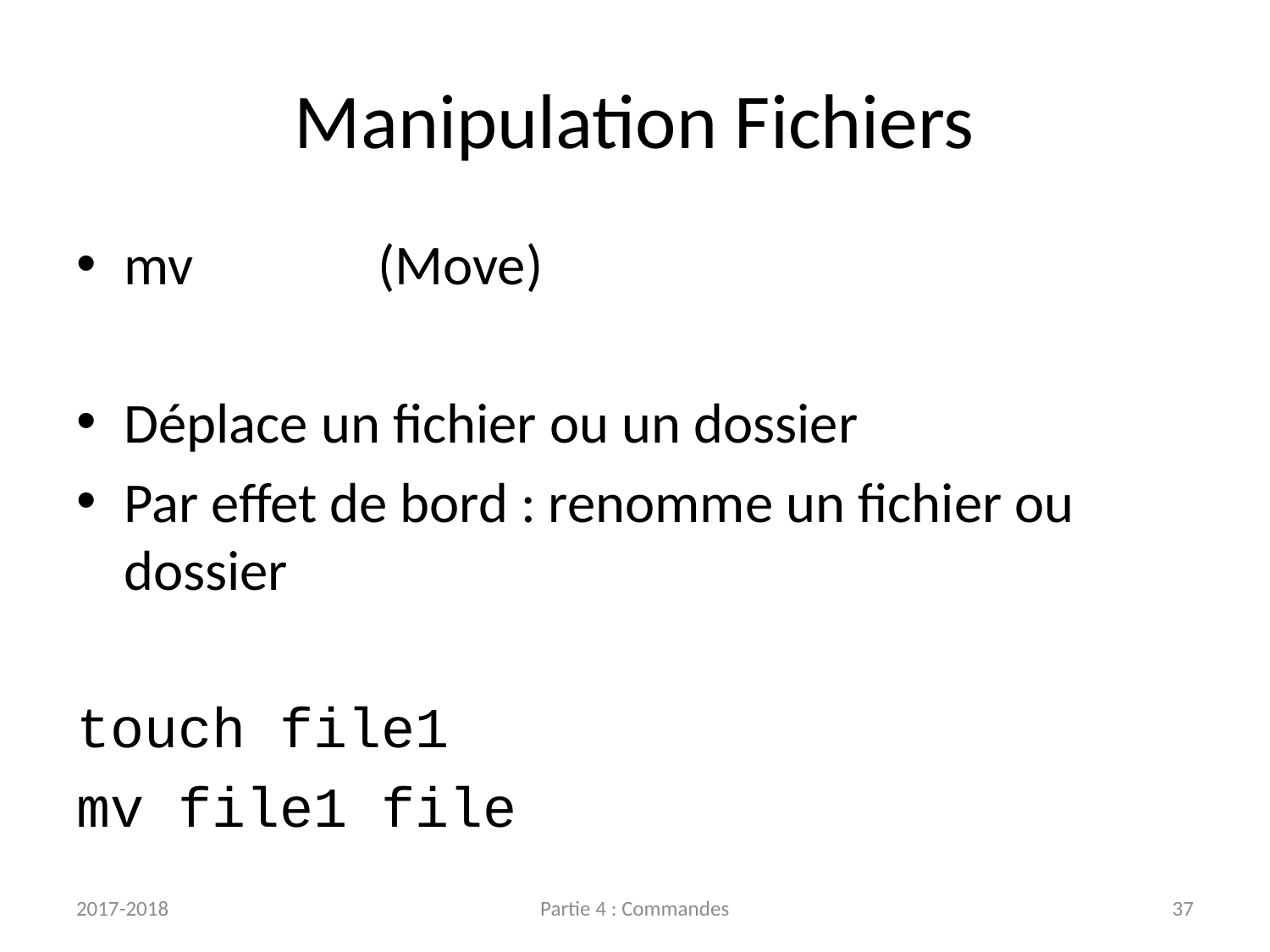

# Manipulation Fichiers
mv		(Move)

Déplace un fichier ou un dossier
Par effet de bord : renomme un fichier ou dossier

touch file1
mv file1 file

2017-2018
Partie 4 : Commandes
37